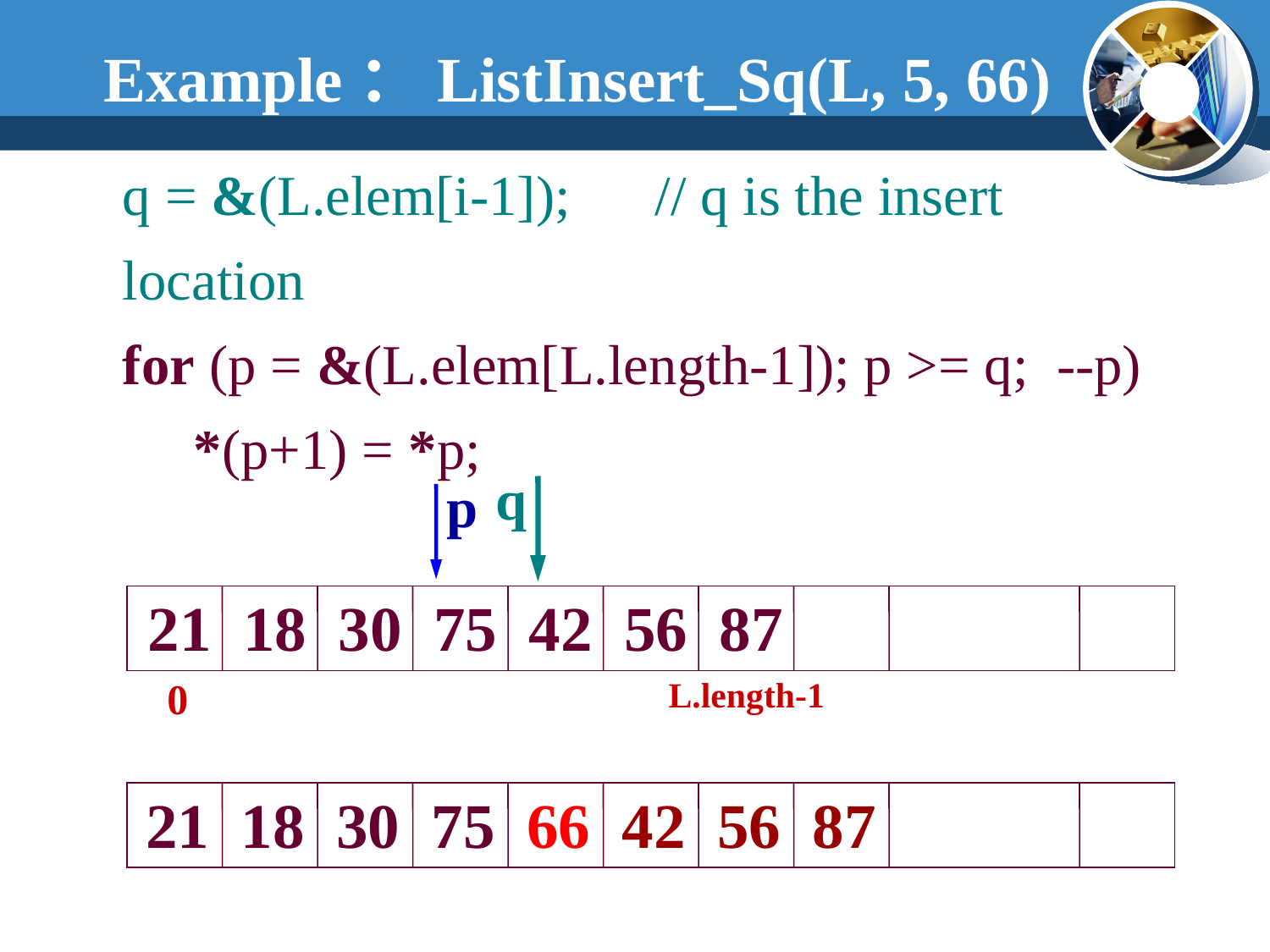

Example：ListInsert_Sq(L, 5, 66)
q = &(L.elem[i-1]);      // q is the insert location
for (p = &(L.elem[L.length-1]); p >= q;  --p)
     *(p+1) = *p;
q

p

p

p

p

21  18  30  75  42  56  87

0
L.length-1
21  18  30  75

66
42
56
87